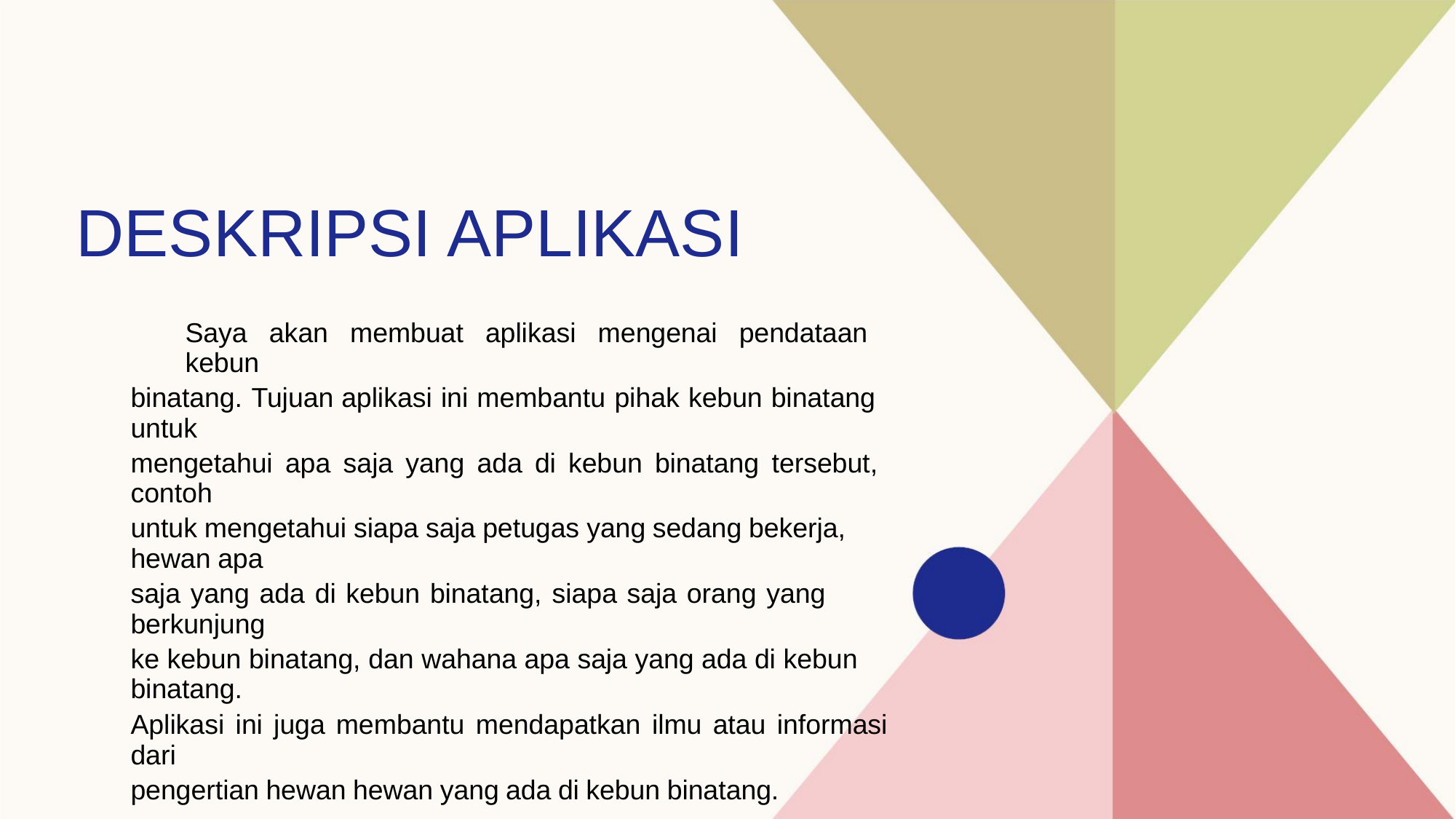

DESKRIPSI APLIKASI
Saya akan membuat aplikasi mengenai pendataan kebun
binatang. Tujuan aplikasi ini membantu pihak kebun binatang untuk
mengetahui apa saja yang ada di kebun binatang tersebut, contoh
untuk mengetahui siapa saja petugas yang sedang bekerja, hewan apa
saja yang ada di kebun binatang, siapa saja orang yang berkunjung
ke kebun binatang, dan wahana apa saja yang ada di kebun binatang.
Aplikasi ini juga membantu mendapatkan ilmu atau informasi dari
pengertian hewan hewan yang ada di kebun binatang.